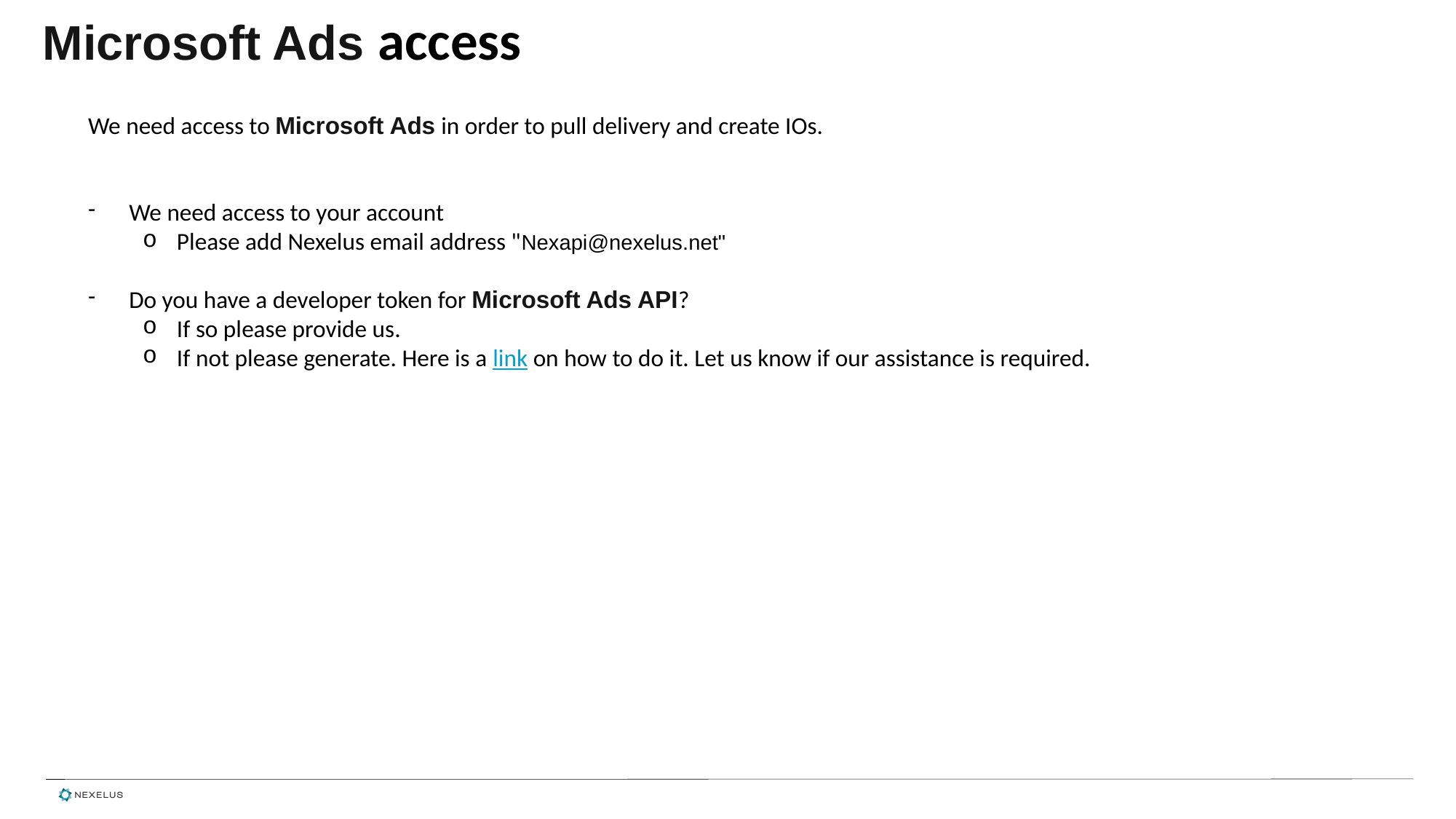

# Microsoft Ads access
We need access to Microsoft Ads in order to pull delivery and create IOs.

We need access to your account
Please add Nexelus email address "Nexapi@nexelus.net"

Do you have a developer token for Microsoft Ads API?
If so please provide us.
If not please generate. Here is a link on how to do it. Let us know if our assistance is required.